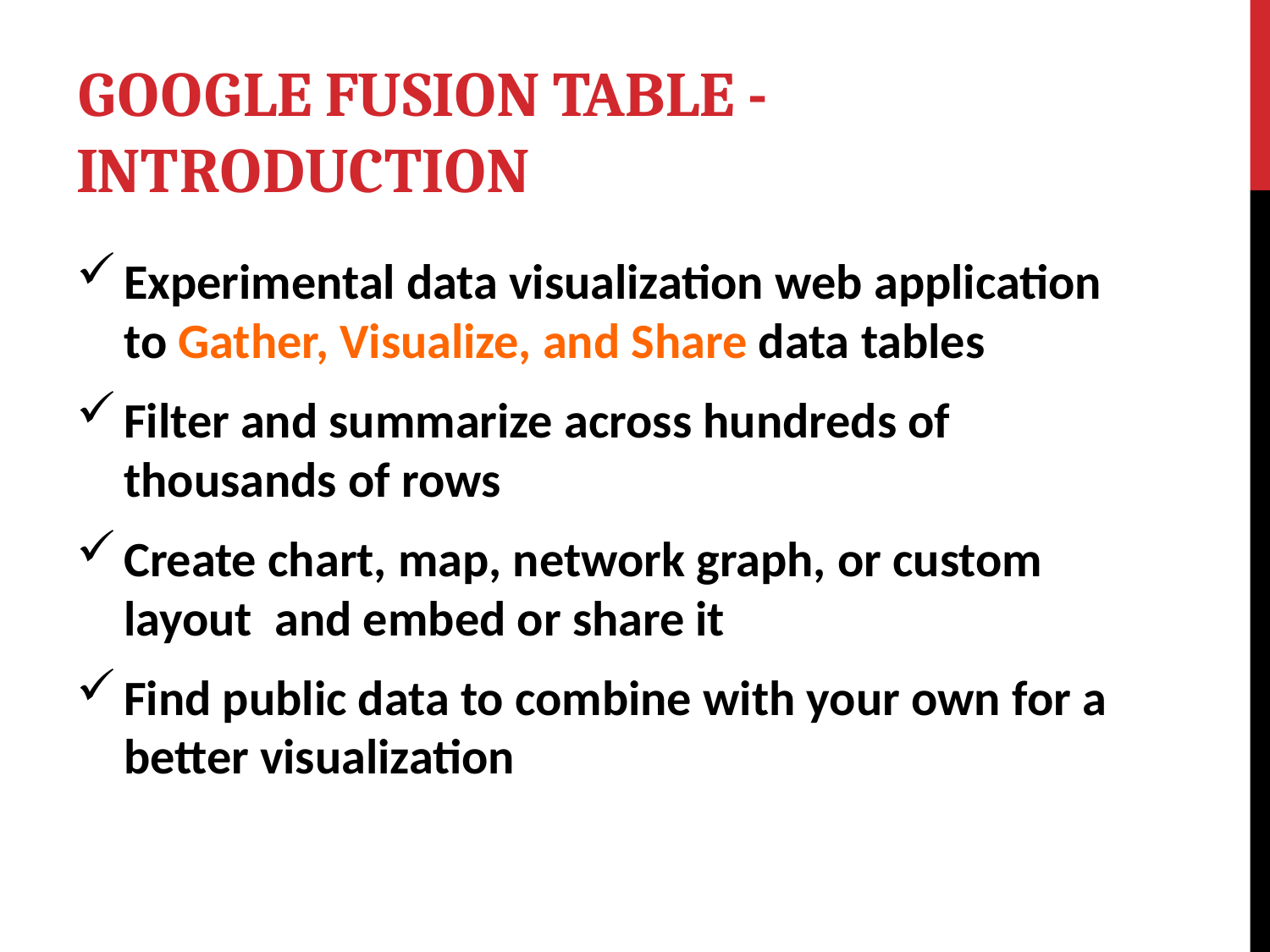

# Google fusion table - introduction
Experimental data visualization web application to Gather, Visualize, and Share data tables
Filter and summarize across hundreds of thousands of rows
Create chart, map, network graph, or custom layout  and embed or share it
Find public data to combine with your own for a better visualization